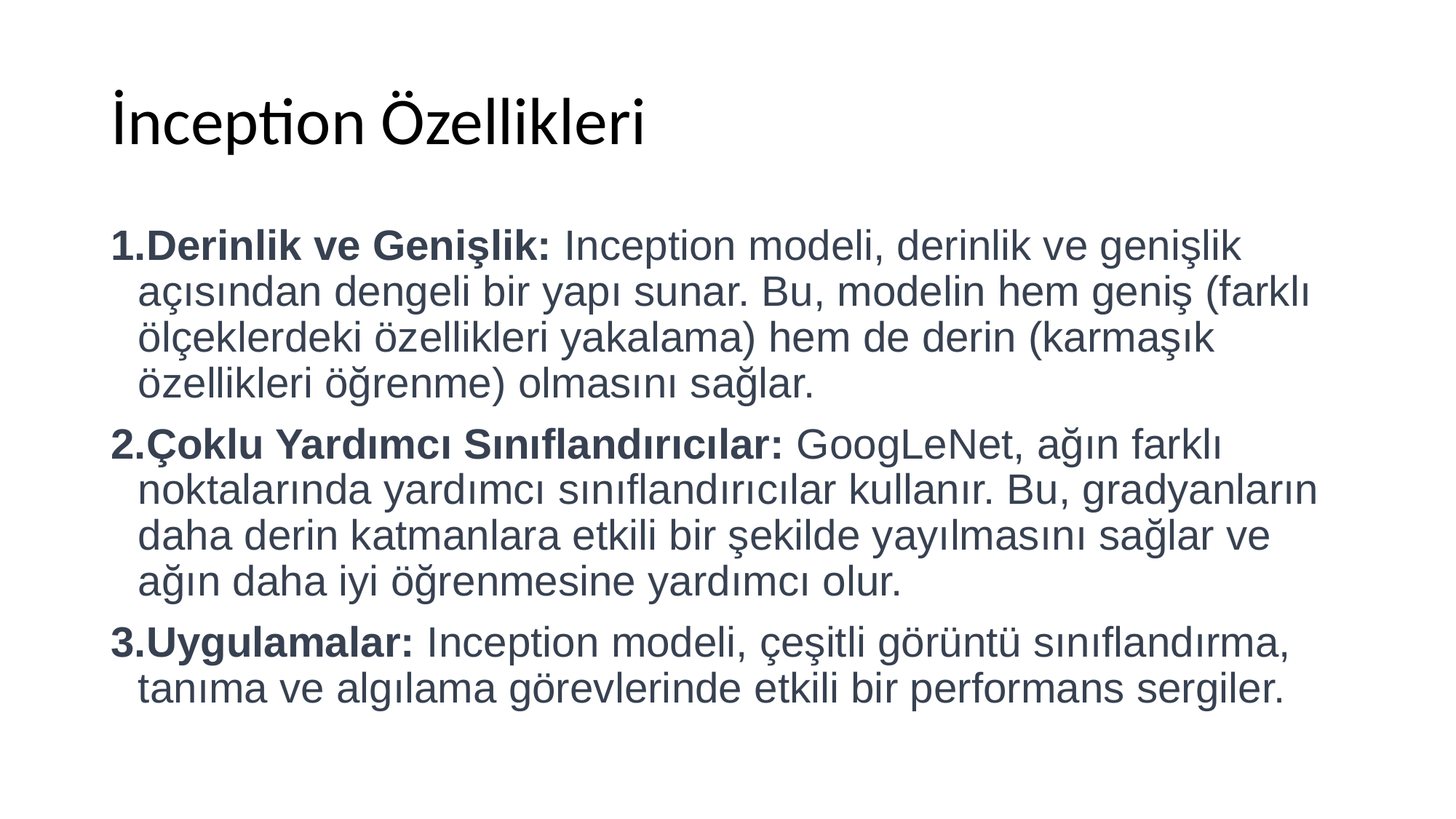

# İnception Özellikleri
Derinlik ve Genişlik: Inception modeli, derinlik ve genişlik açısından dengeli bir yapı sunar. Bu, modelin hem geniş (farklı ölçeklerdeki özellikleri yakalama) hem de derin (karmaşık özellikleri öğrenme) olmasını sağlar.
Çoklu Yardımcı Sınıflandırıcılar: GoogLeNet, ağın farklı noktalarında yardımcı sınıflandırıcılar kullanır. Bu, gradyanların daha derin katmanlara etkili bir şekilde yayılmasını sağlar ve ağın daha iyi öğrenmesine yardımcı olur.
Uygulamalar: Inception modeli, çeşitli görüntü sınıflandırma, tanıma ve algılama görevlerinde etkili bir performans sergiler.